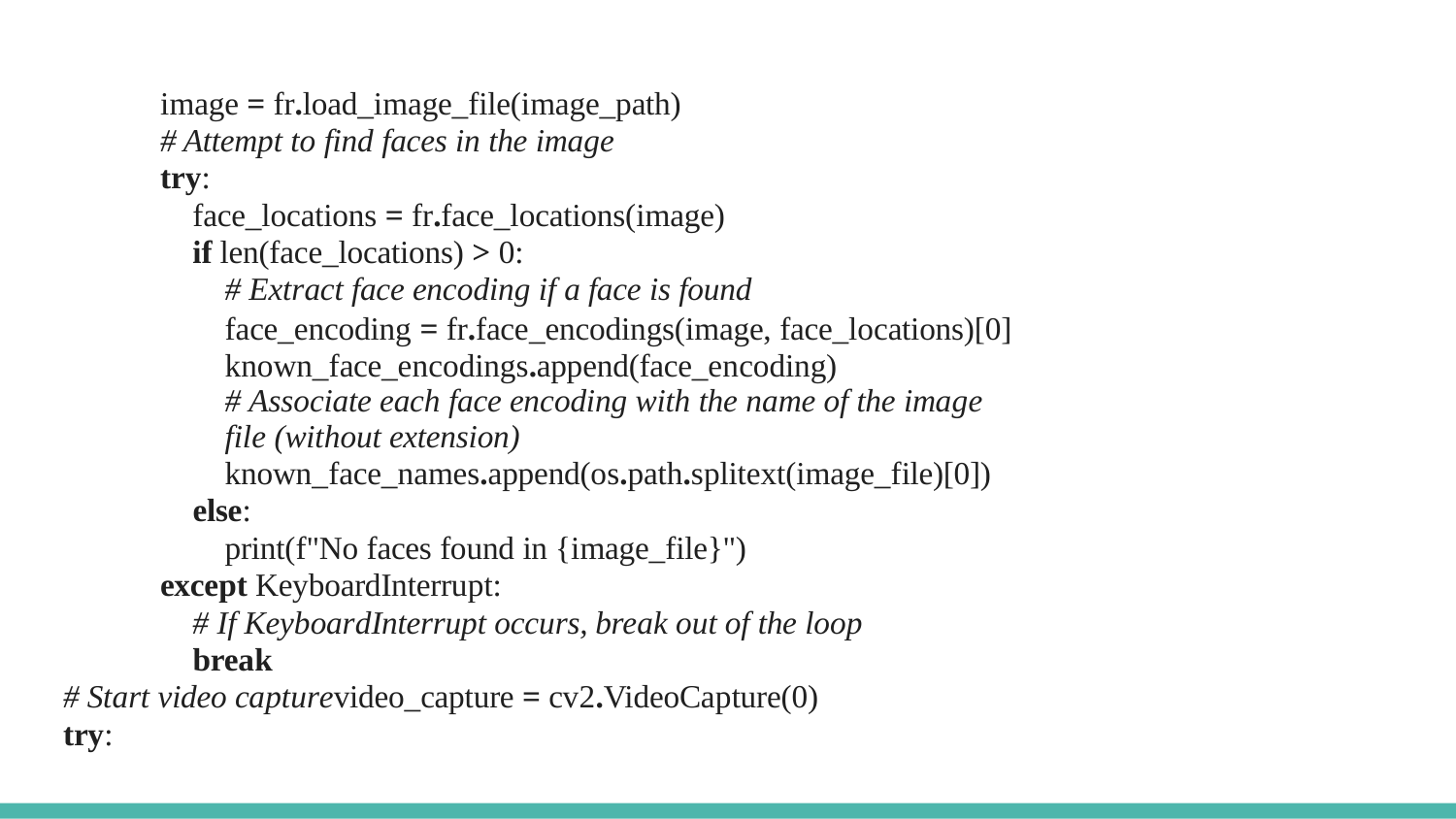

image = fr.load_image_file(image_path)
# Attempt to find faces in the image
try:
face_locations = fr.face_locations(image)
if len(face_locations) > 0:
# Extract face encoding if a face is found
face_encoding = fr.face_encodings(image, face_locations)[0] known_face_encodings.append(face_encoding)
# Associate each face encoding with the name of the image file (without extension)
known_face_names.append(os.path.splitext(image_file)[0])
else:
print(f"No faces found in {image_file}")
except KeyboardInterrupt:
# If KeyboardInterrupt occurs, break out of the loop
break
# Start video capturevideo_capture = cv2.VideoCapture(0)
try: